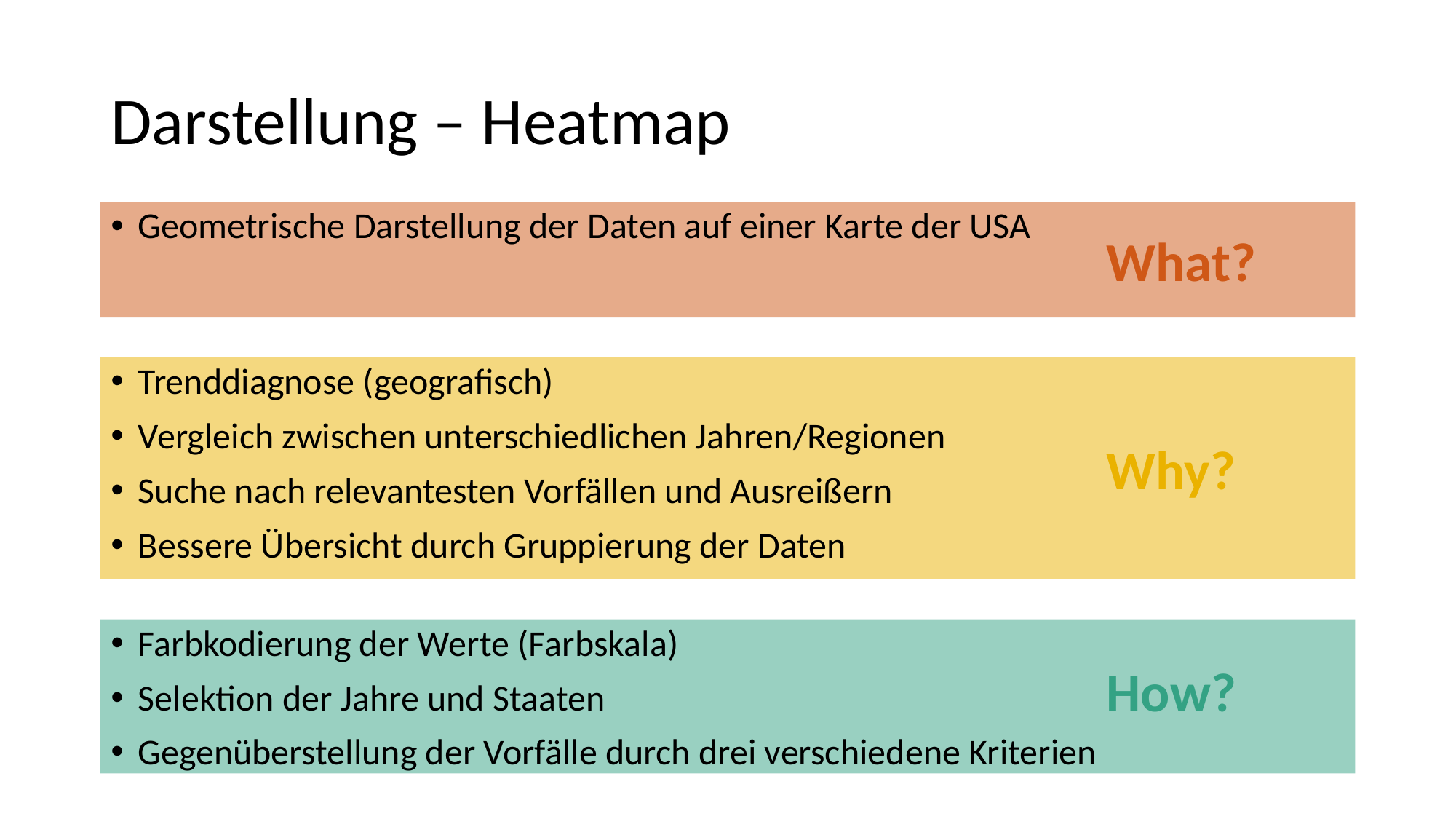

# Darstellung – Heatmap
Geometrische Darstellung der Daten auf einer Karte der USA
What?
Trenddiagnose (geografisch)
Vergleich zwischen unterschiedlichen Jahren/Regionen
Suche nach relevantesten Vorfällen und Ausreißern
Bessere Übersicht durch Gruppierung der Daten
Why?
Farbkodierung der Werte (Farbskala)
Selektion der Jahre und Staaten
Gegenüberstellung der Vorfälle durch drei verschiedene Kriterien
How?